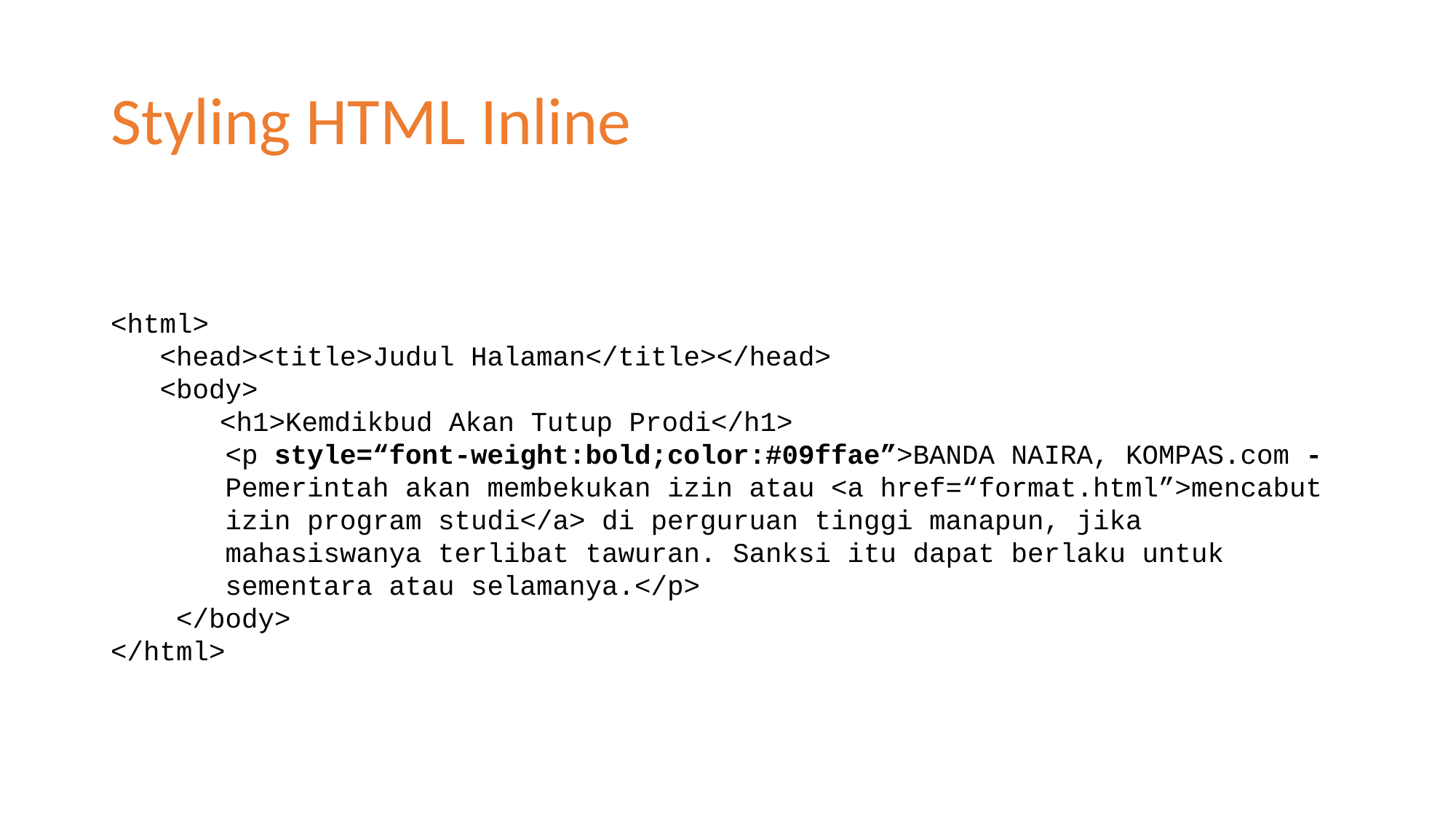

# Styling HTML Inline
<html>
   <head><title>Judul Halaman</title></head>
   <body>
	<h1>Kemdikbud Akan Tutup Prodi</h1>
       <p style=“font-weight:bold;color:#09ffae”>BANDA NAIRA, KOMPAS.com -
       Pemerintah akan membekukan izin atau <a href=“format.html”>mencabut
       izin program studi</a> di perguruan tinggi manapun, jika
       mahasiswanya terlibat tawuran. Sanksi itu dapat berlaku untuk
       sementara atau selamanya.</p>
    </body>
</html>